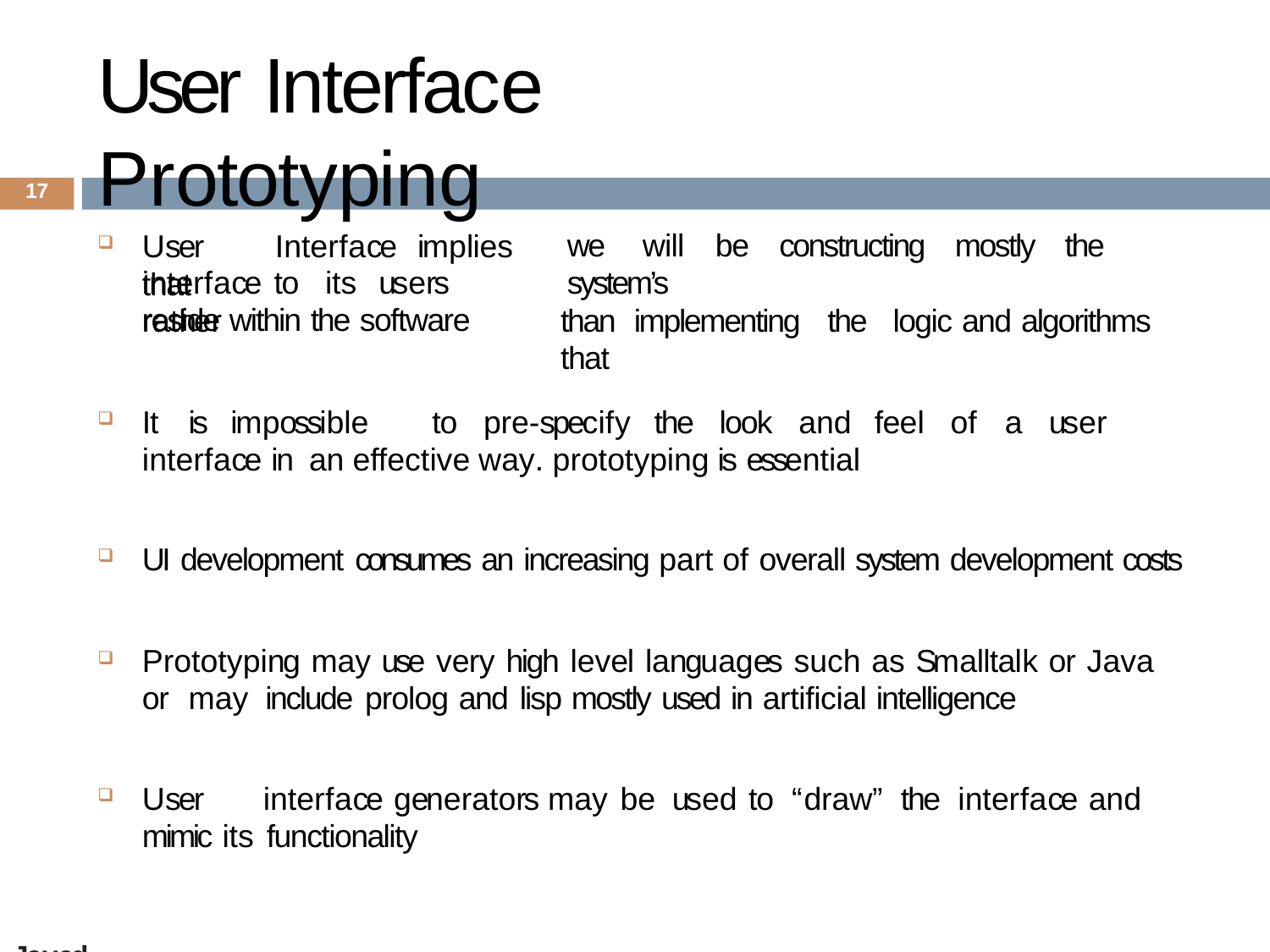

# User Interface Prototyping
17
User	Interface	implies	that
we	will	be	constructing	mostly	the system’s
than	implementing	the	logic and algorithms that
interface	to	its	users	rather
reside within the software

It	is	impossible	to	pre-specify	the	look	and	feel	of	a	user interface in  an effective way. prototyping is essential

UI development consumes an increasing part of overall system development costs

Prototyping may use very high level languages such as Smalltalk or Java	or	may  include prolog and lisp mostly used in artificial intelligence

User	interface	generators	may	be	used	to	“draw”	the	interface	and mimic its  functionality

Engr. Ali Javed